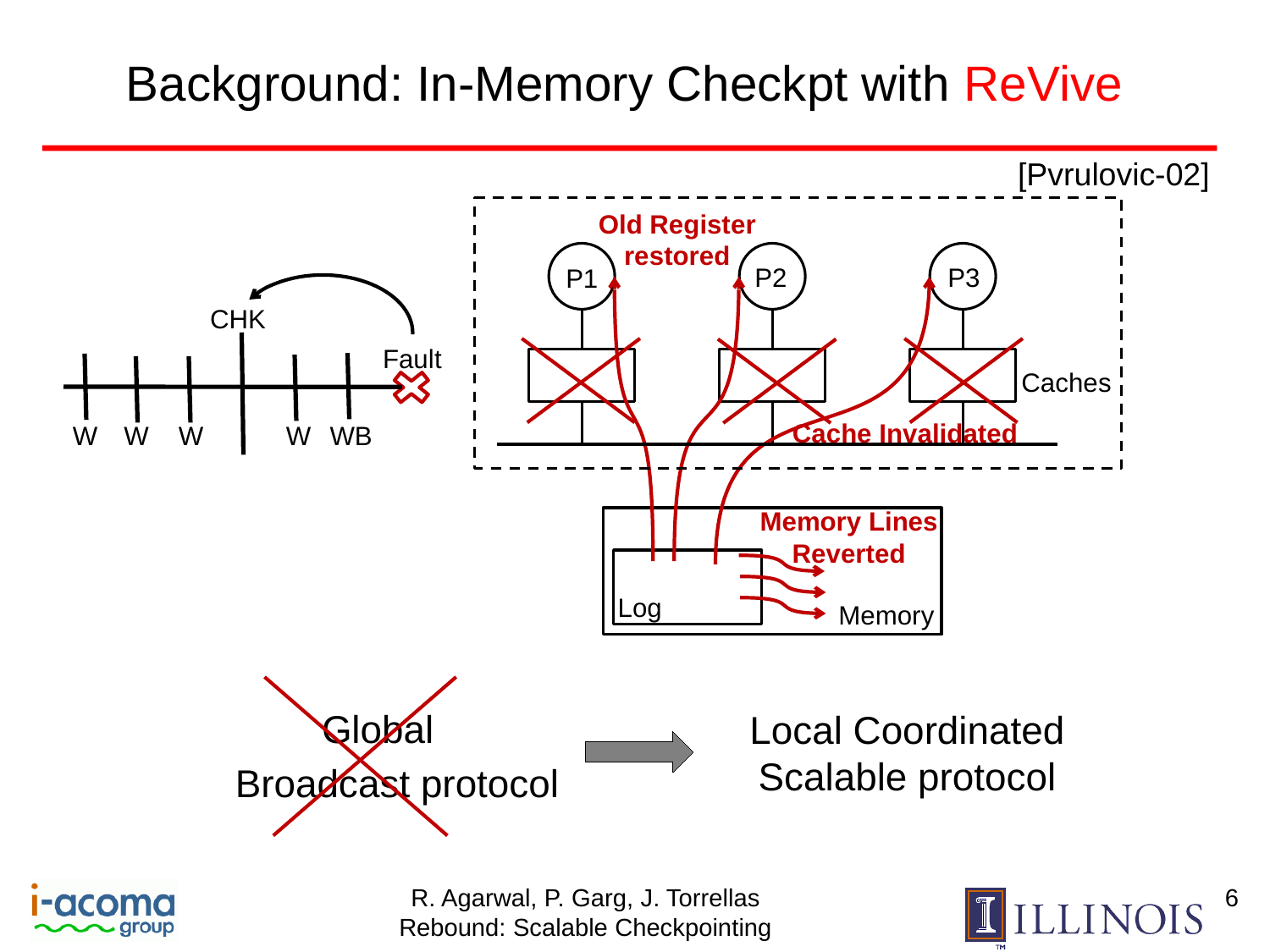

# Background: In-Memory Checkpt with ReVive
[Pvrulovic-02]

Old Register restored

P2
P3
P1

CHK
W
W
W
W
WB
Fault

Caches

Cache Invalidated
Memory Lines
Reverted

Log
Memory

         Global
 Broadcast protocol
Local Coordinated
Scalable protocol

6